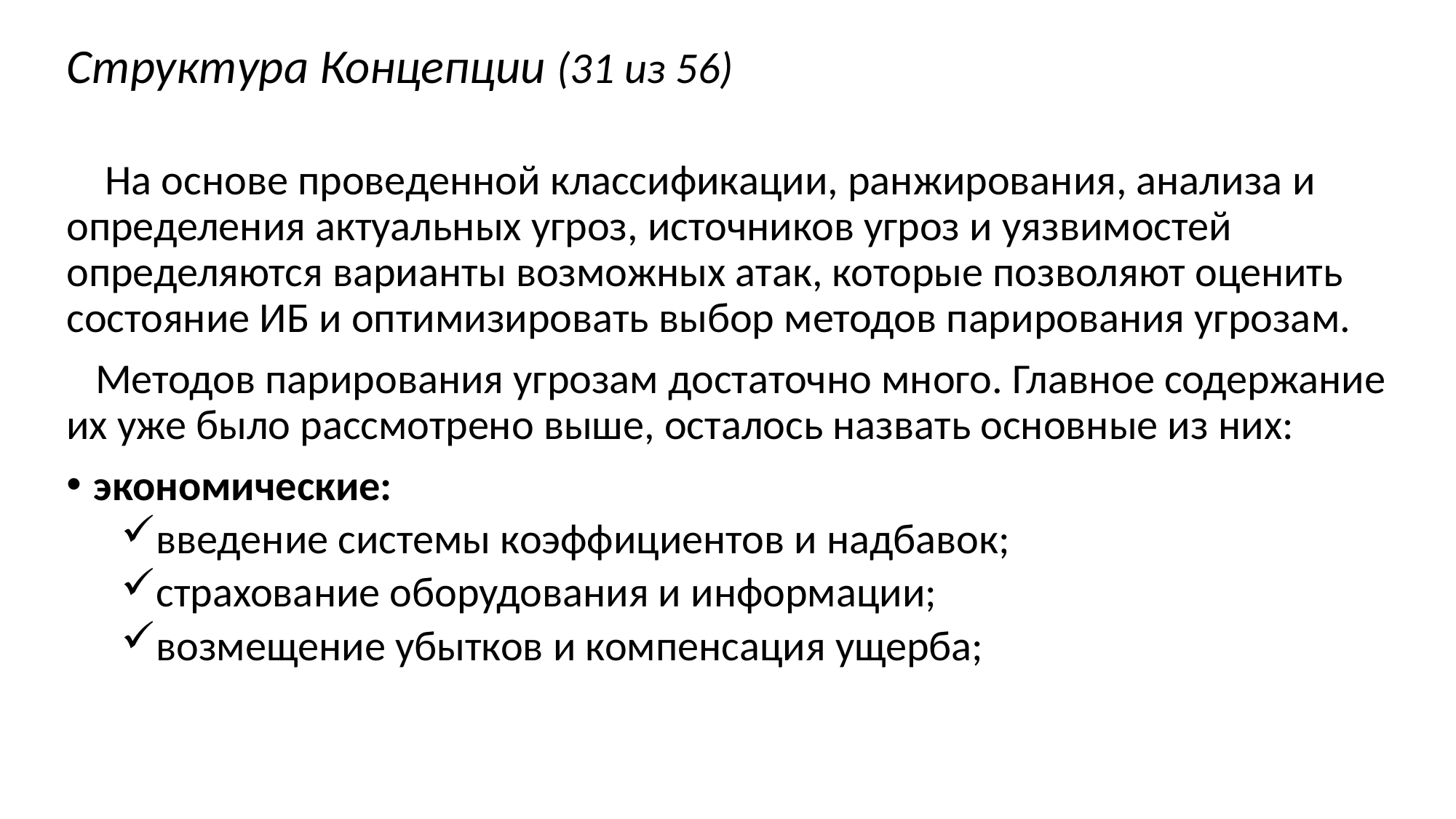

# Структура Концепции (31 из 56)
    На основе проведенной классификации, ранжирования, анализа и определения актуальных угроз, источников угроз и уязвимостей определяются варианты возможных атак, которые позволяют оценить состояние ИБ и оптимизировать выбор методов парирования угрозам.
   Методов парирования угрозам достаточно много. Главное содержание их уже было рассмотрено выше, осталось назвать основные из них:
экономические:
введение системы коэффициентов и надбавок;
страхование оборудования и информации;
возмещение убытков и компенсация ущерба;